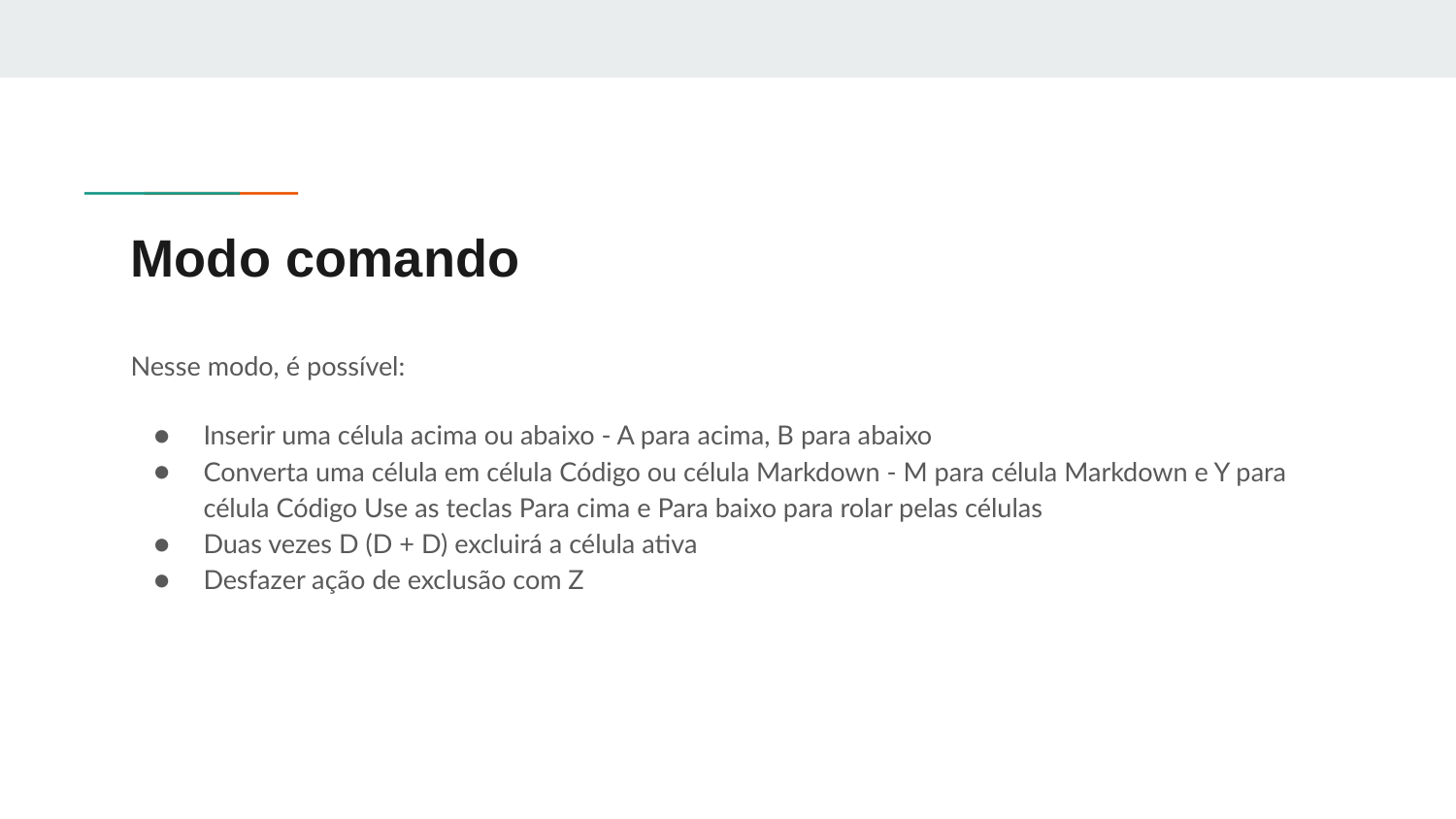

# Modo comando
Nesse modo, é possível:
Inserir uma célula acima ou abaixo - A para acima, B para abaixo
Converta uma célula em célula Código ou célula Markdown - M para célula Markdown e Y para célula Código Use as teclas Para cima e Para baixo para rolar pelas células
Duas vezes D (D + D) excluirá a célula ativa
Desfazer ação de exclusão com Z